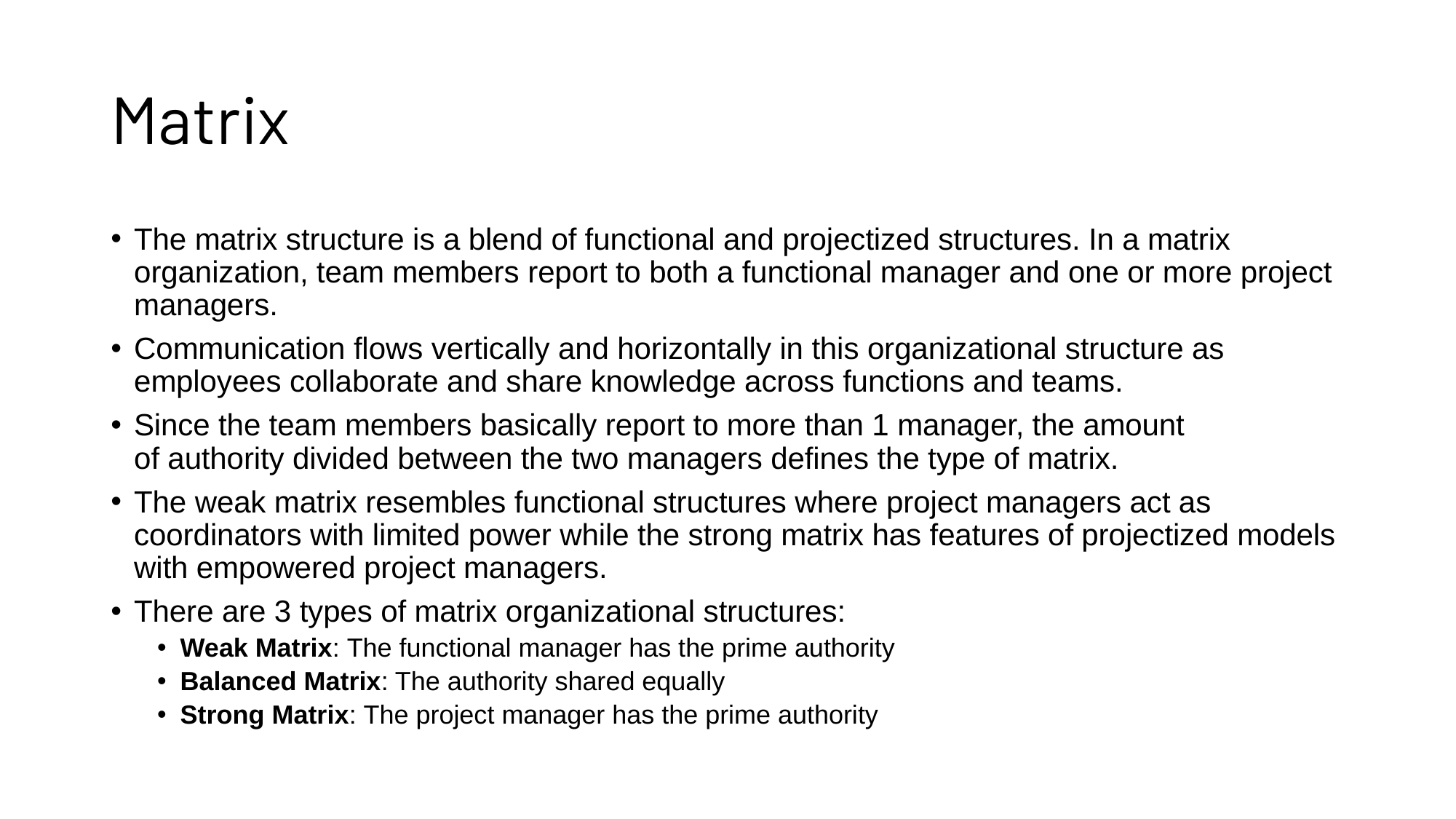

# Matrix
The matrix structure is a blend of functional and projectized structures. In a matrix organization, team members report to both a functional manager and one or more project managers.
Communication flows vertically and horizontally in this organizational structure as employees collaborate and share knowledge across functions and teams.
Since the team members basically report to more than 1 manager, the amount of authority divided between the two managers defines the type of matrix.
The weak matrix resembles functional structures where project managers act as coordinators with limited power while the strong matrix has features of projectized models with empowered project managers.
There are 3 types of matrix organizational structures:
Weak Matrix: The functional manager has the prime authority
Balanced Matrix: The authority shared equally
Strong Matrix: The project manager has the prime authority